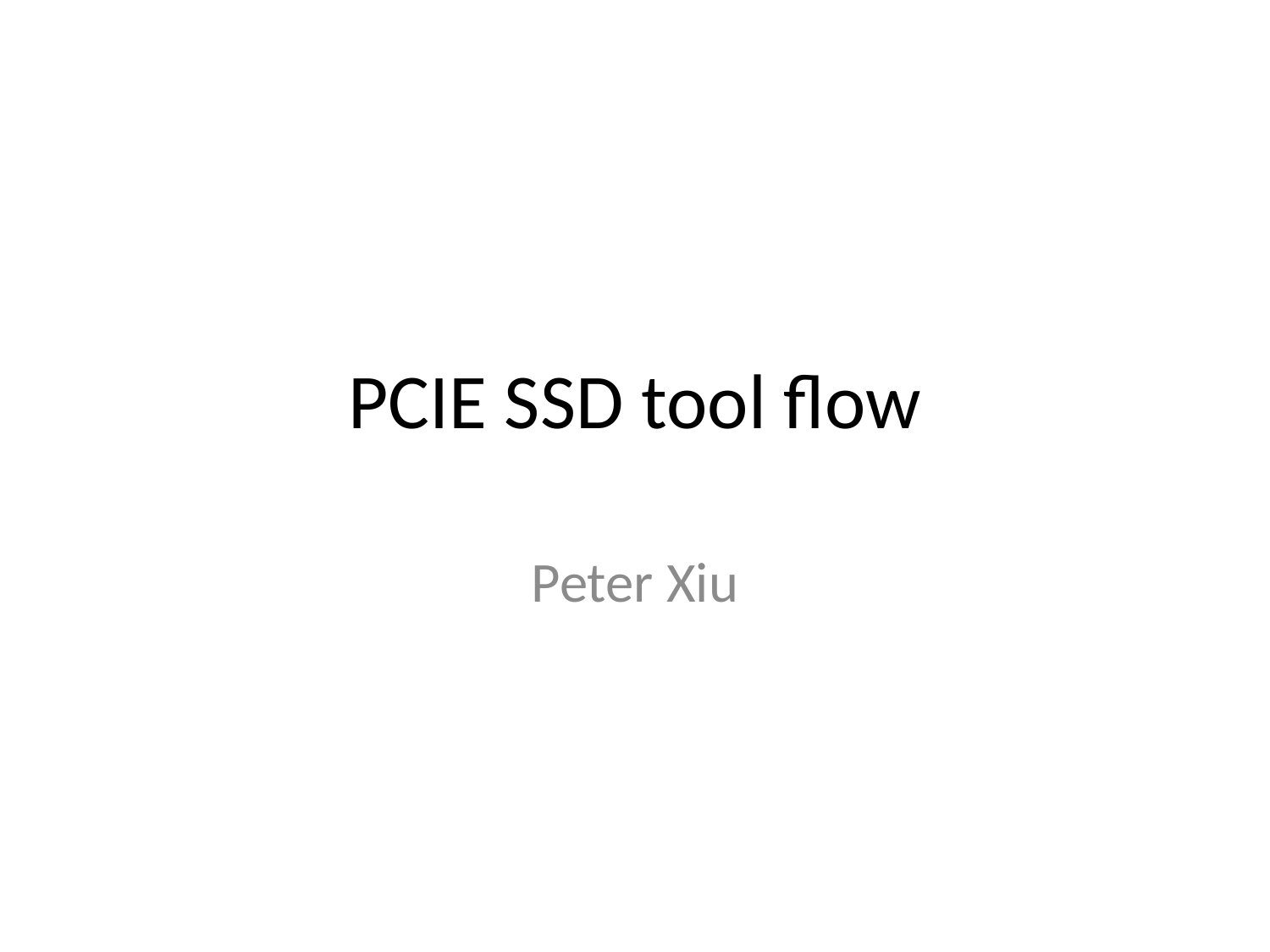

# PCIE SSD tool flow
Peter Xiu